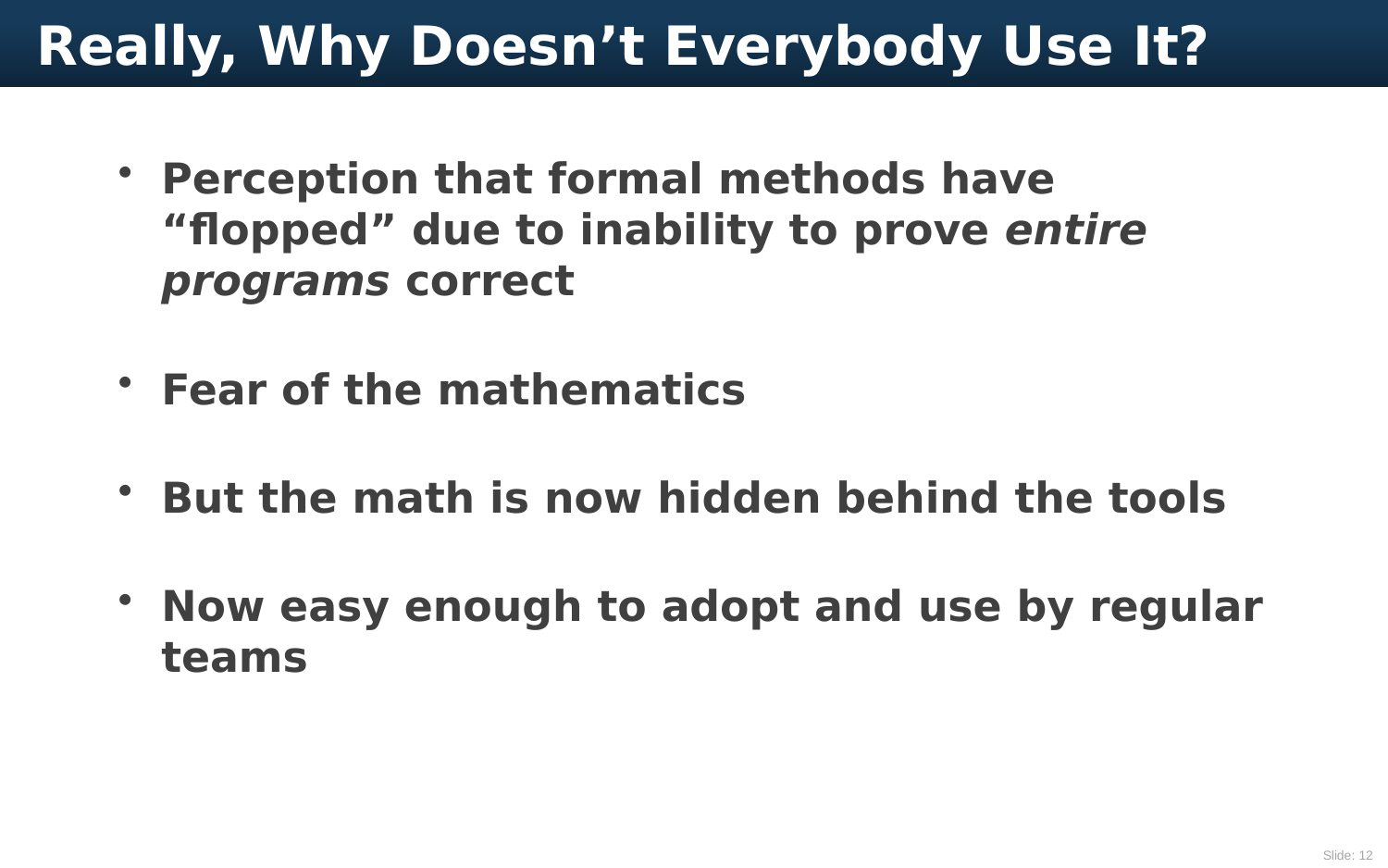

# Really, Why Doesn’t Everybody Use It?
Perception that formal methods have “flopped” due to inability to prove entire programs correct
Fear of the mathematics
But the math is now hidden behind the tools
Now easy enough to adopt and use by regular teams